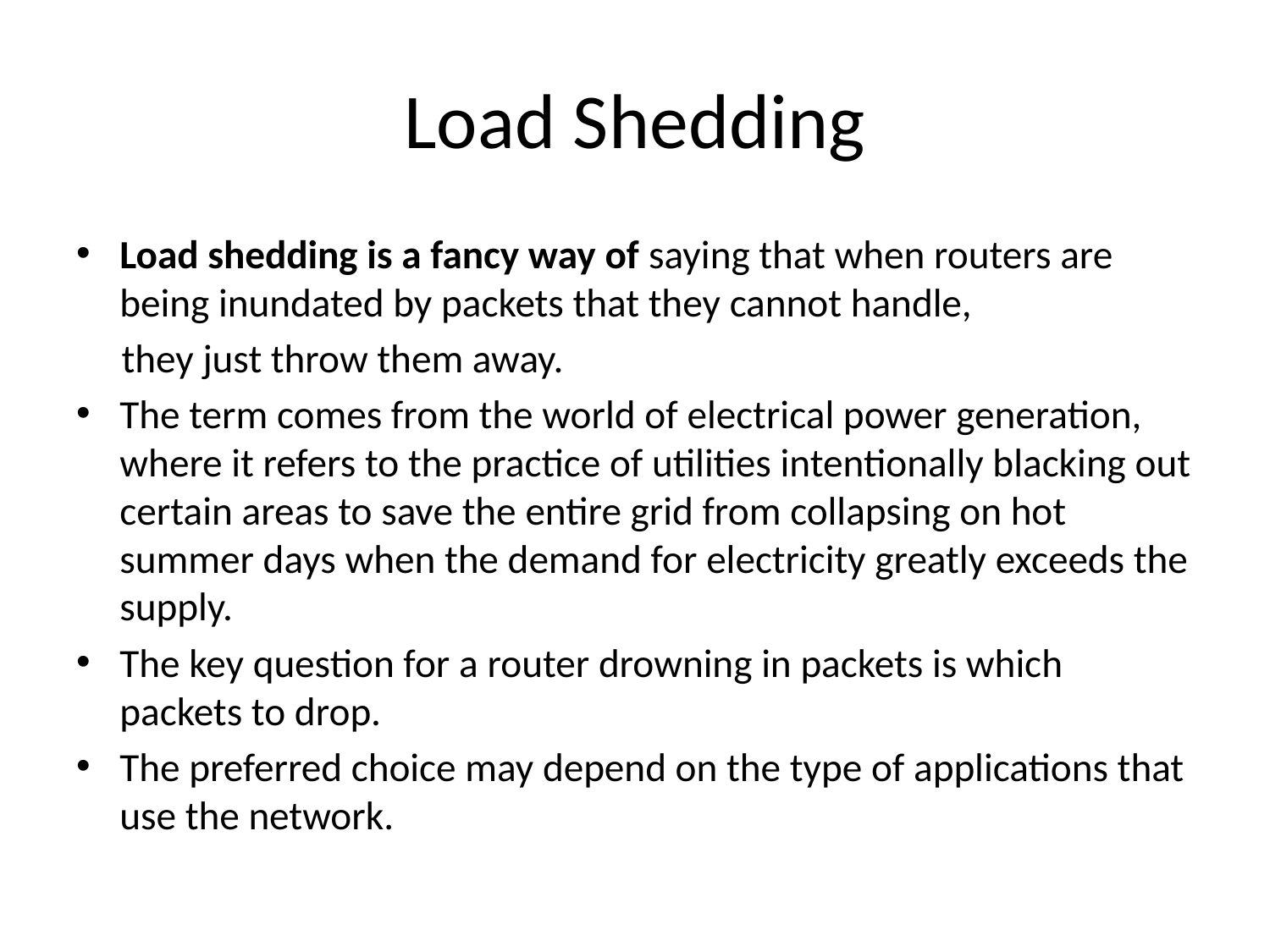

# Load Shedding
Load shedding is a fancy way of saying that when routers are being inundated by packets that they cannot handle,
     they just throw them away.
The term comes from the world of electrical power generation, where it refers to the practice of utilities intentionally blacking out certain areas to save the entire grid from collapsing on hot summer days when the demand for electricity greatly exceeds the supply.
The key question for a router drowning in packets is which packets to drop.
The preferred choice may depend on the type of applications that use the network.